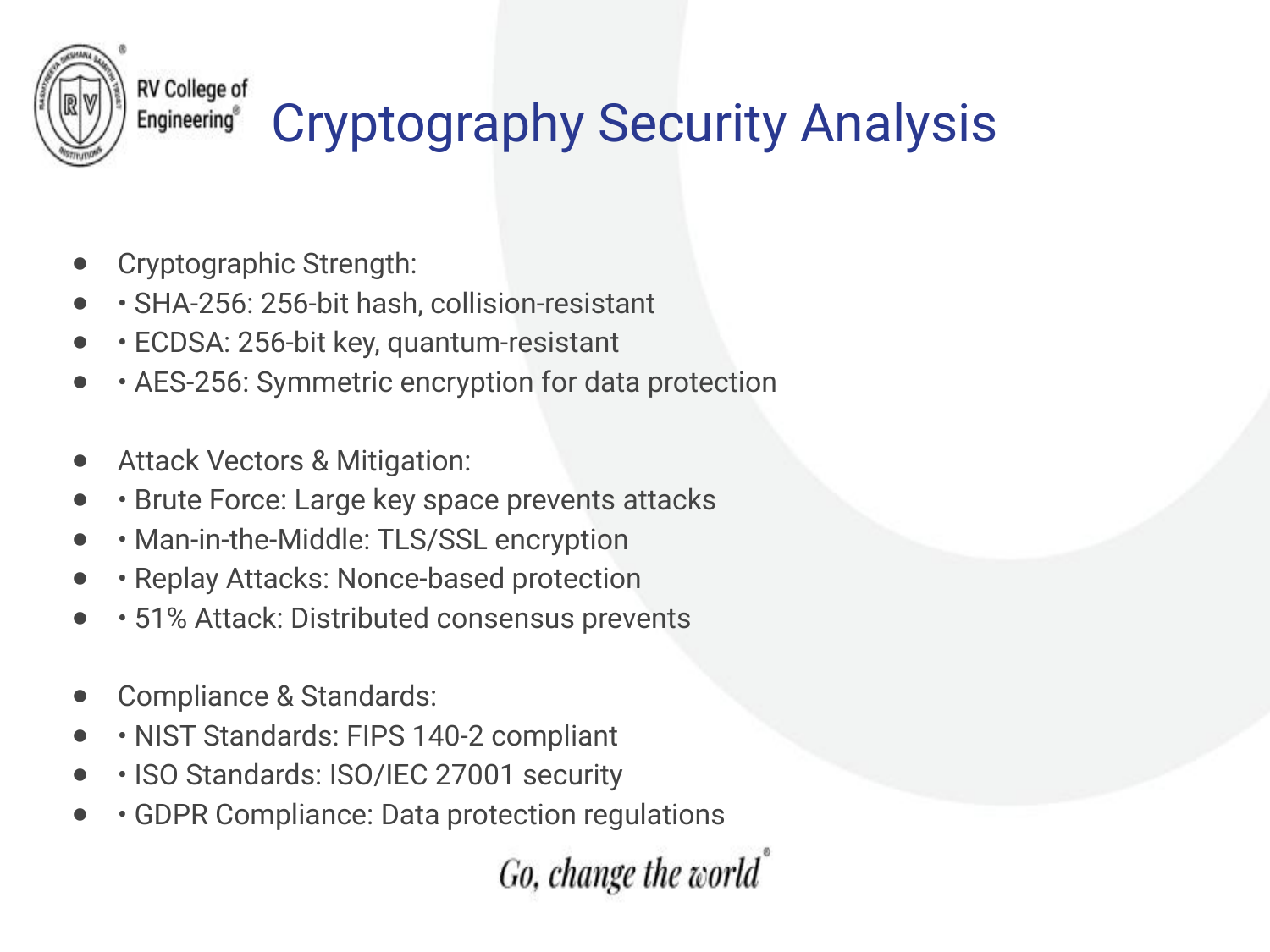

# Cryptography Security Analysis
Cryptographic Strength:
• SHA-256: 256-bit hash, collision-resistant
• ECDSA: 256-bit key, quantum-resistant
• AES-256: Symmetric encryption for data protection

Attack Vectors & Mitigation:
• Brute Force: Large key space prevents attacks
• Man-in-the-Middle: TLS/SSL encryption
• Replay Attacks: Nonce-based protection
• 51% Attack: Distributed consensus prevents

Compliance & Standards:
• NIST Standards: FIPS 140-2 compliant
• ISO Standards: ISO/IEC 27001 security
• GDPR Compliance: Data protection regulations